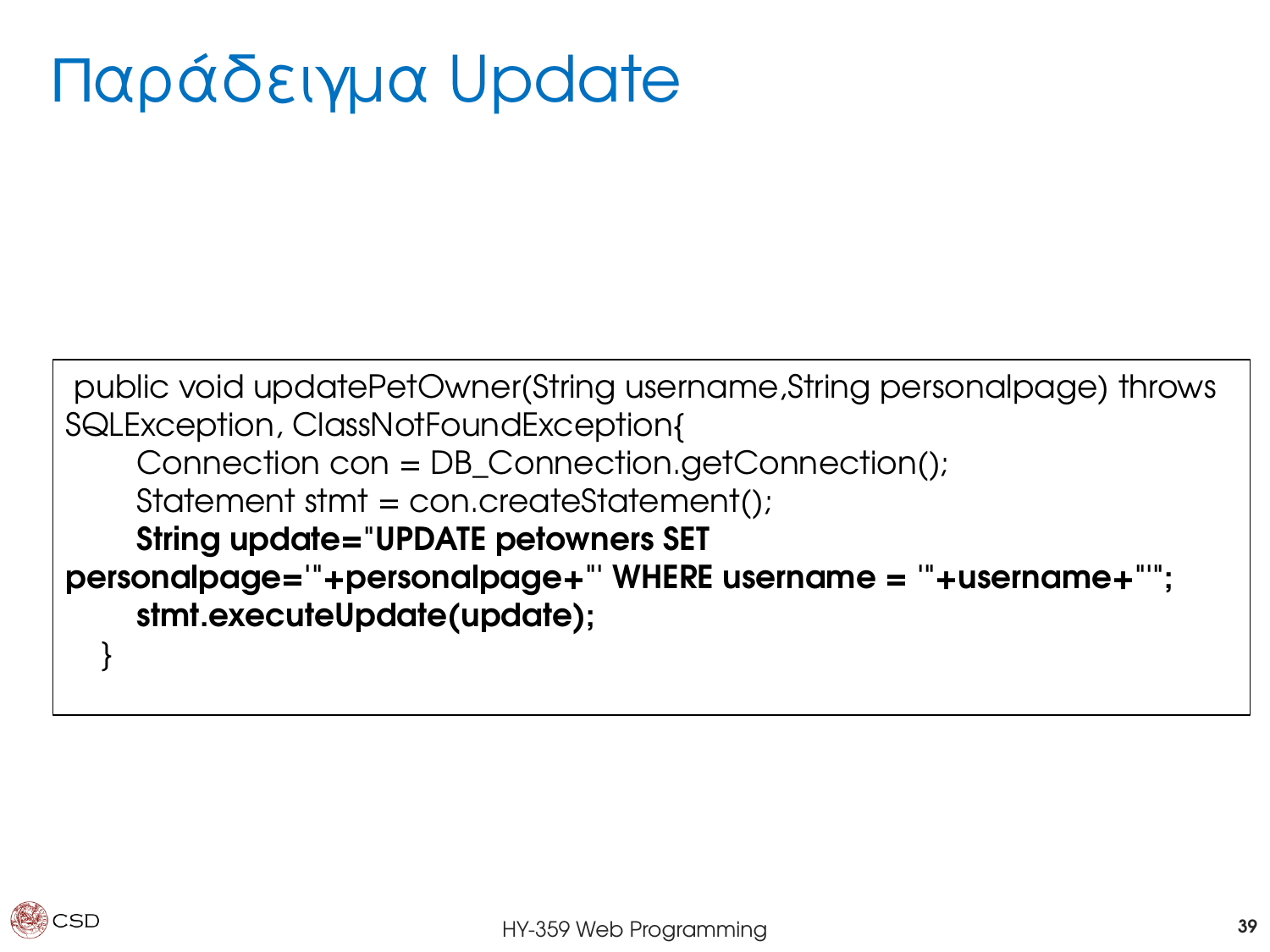

Παράδειγμα Update

 public void updatePetOwner(String username,String personalpage) throws SQLException, ClassNotFoundException{
        Connection con = DB_Connection.getConnection();
        Statement stmt = con.createStatement();
        String update="UPDATE petowners SET personalpage='"+personalpage+"' WHERE username = '"+username+"'";
        stmt.executeUpdate(update);
    }

39